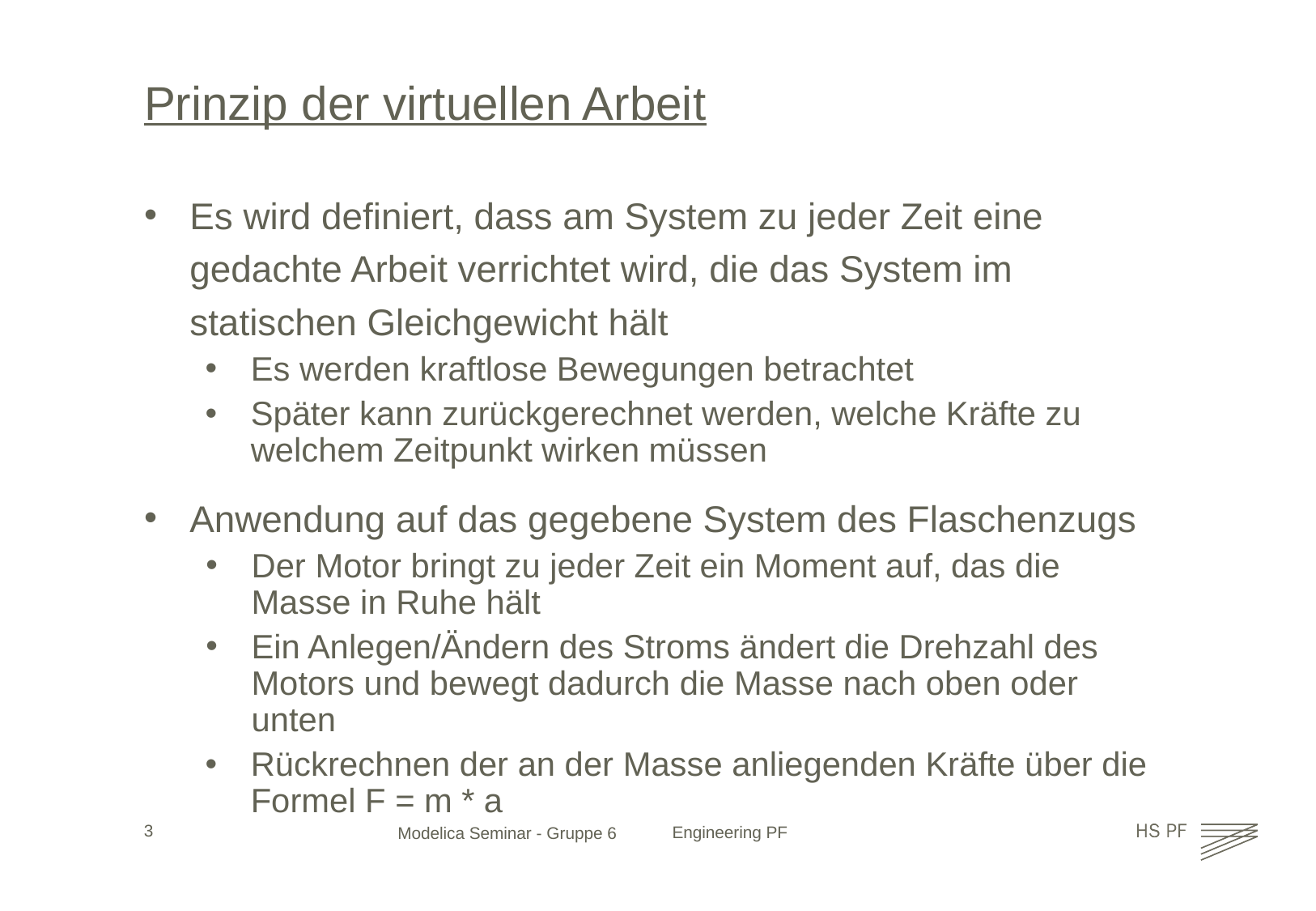

# Prinzip der virtuellen Arbeit
Es wird definiert, dass am System zu jeder Zeit eine gedachte Arbeit verrichtet wird, die das System im statischen Gleichgewicht hält
Es werden kraftlose Bewegungen betrachtet
Später kann zurückgerechnet werden, welche Kräfte zu welchem Zeitpunkt wirken müssen
Anwendung auf das gegebene System des Flaschenzugs
Der Motor bringt zu jeder Zeit ein Moment auf, das die  Masse in Ruhe hält
Ein Anlegen/Ändern des Stroms ändert die Drehzahl des Motors und bewegt dadurch die Masse nach oben oder unten
Rückrechnen der an der Masse anliegenden Kräfte über die Formel F = m * a